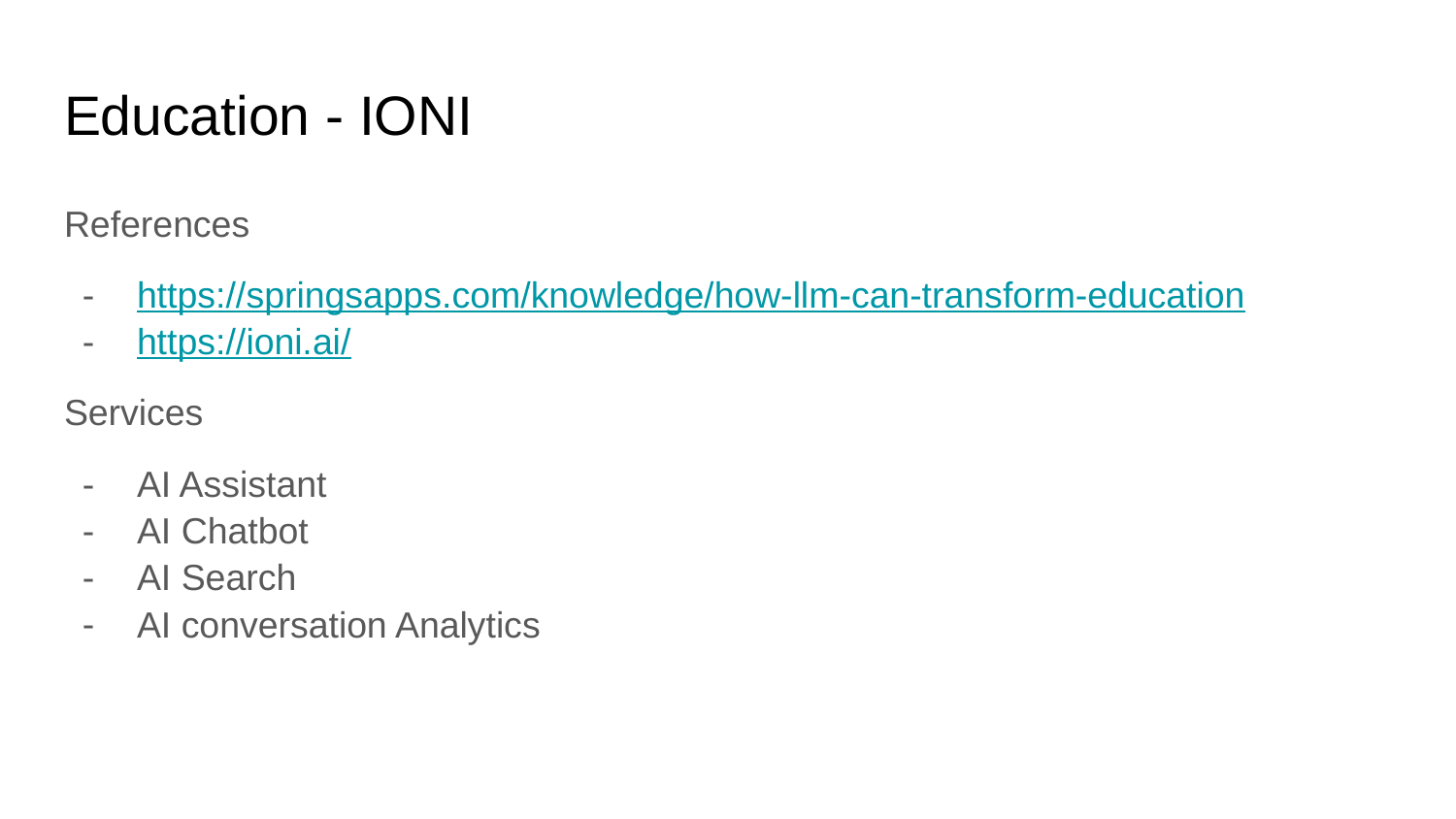

# Education - IONI
References
https://springsapps.com/knowledge/how-llm-can-transform-education
https://ioni.ai/
Services
AI Assistant
AI Chatbot
AI Search
AI conversation Analytics